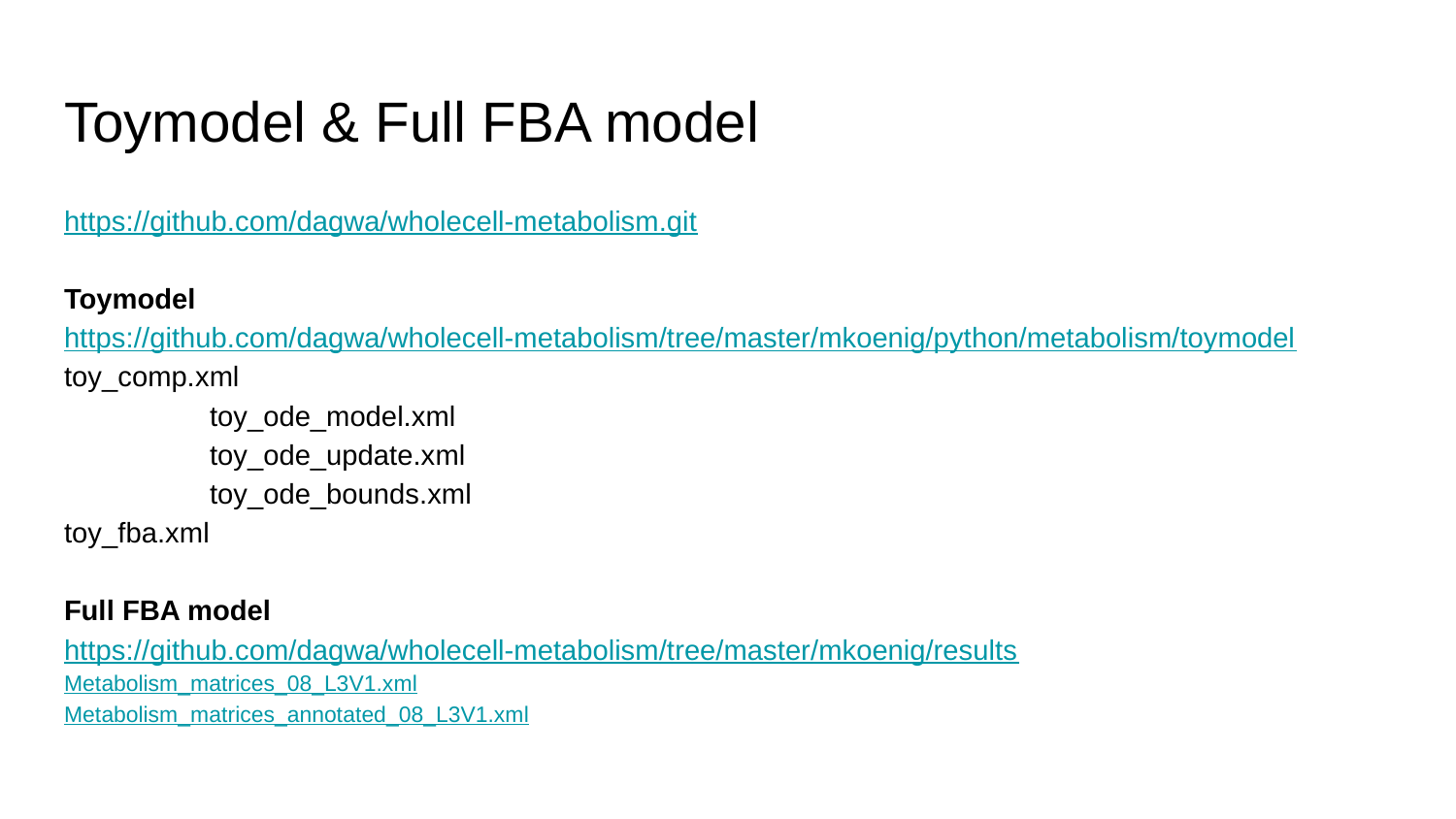

# Toymodel & Full FBA model
https://github.com/dagwa/wholecell-metabolism.git

Toymodel
https://github.com/dagwa/wholecell-metabolism/tree/master/mkoenig/python/metabolism/toymodel
toy_comp.xml
	toy_ode_model.xml
	toy_ode_update.xml
	toy_ode_bounds.xml
toy_fba.xml

Full FBA model
https://github.com/dagwa/wholecell-metabolism/tree/master/mkoenig/results
Metabolism_matrices_08_L3V1.xml
Metabolism_matrices_annotated_08_L3V1.xml